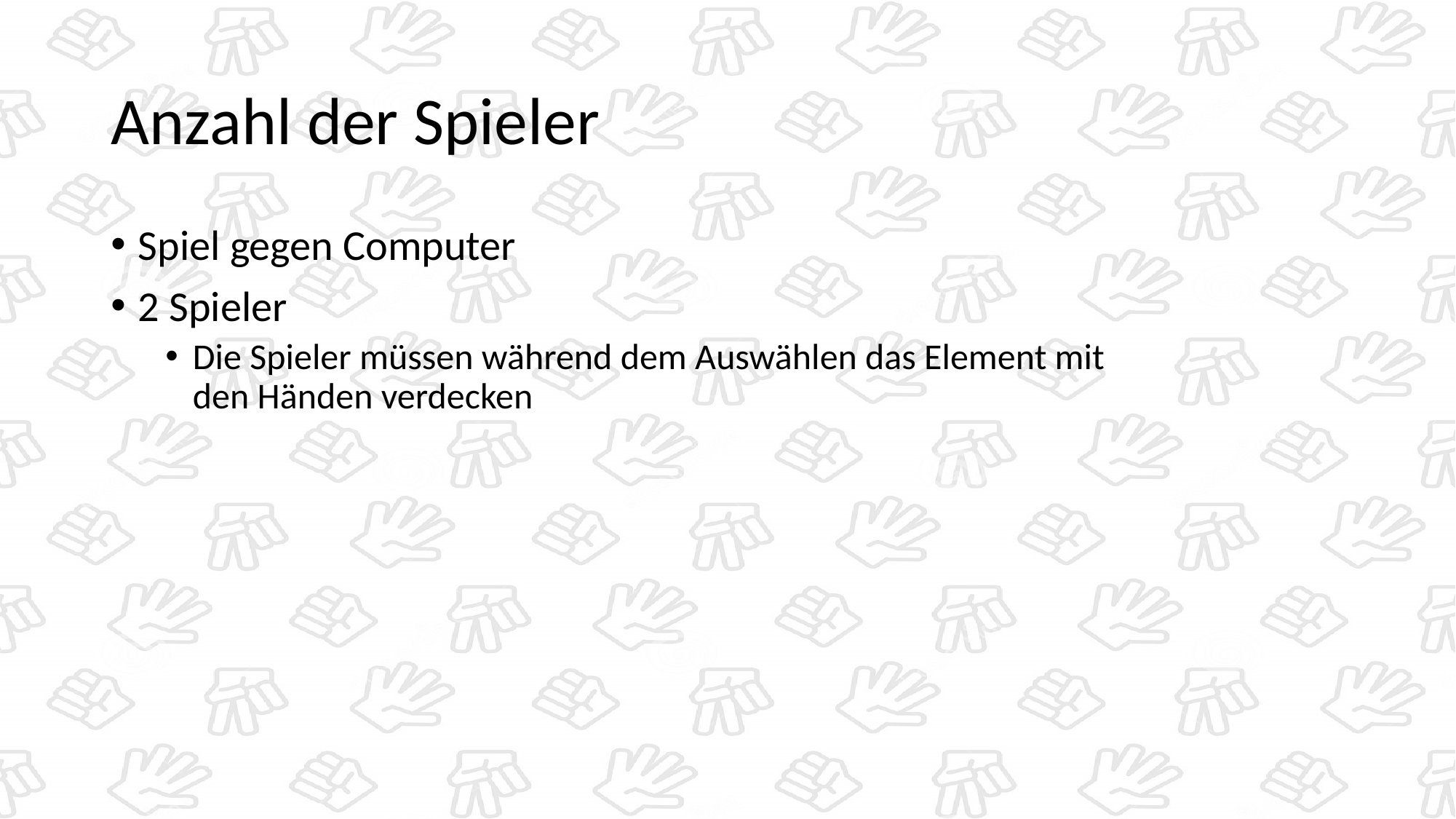

# Anzahl der Spieler
Spiel gegen Computer
2 Spieler
Die Spieler müssen während dem Auswählen das Element mit		 den Händen verdecken